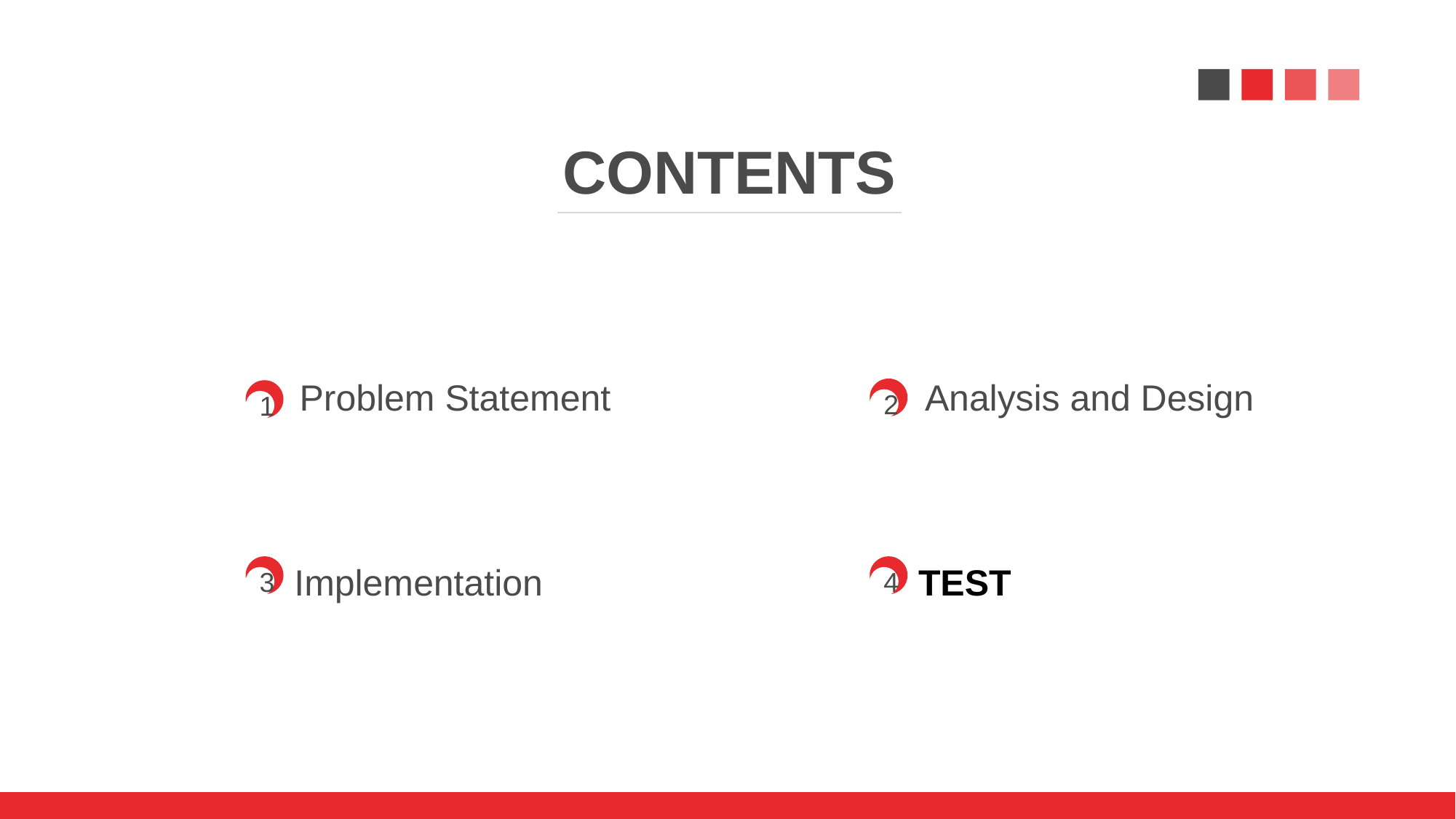

CONTENTS
Problem Statement
Analysis and Design

2

1
Implementation
TEST

3

4